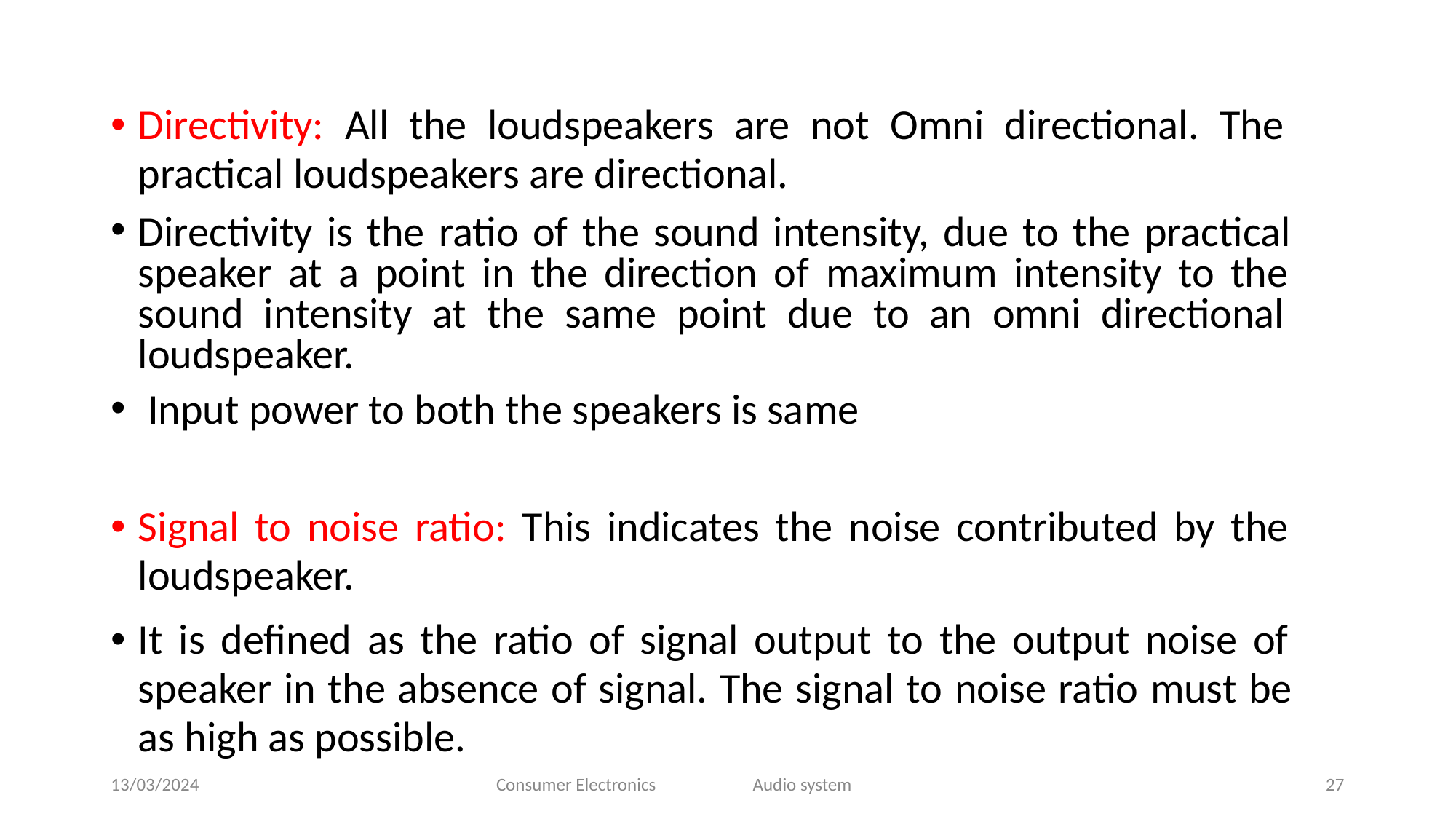

Directivity: All the loudspeakers are not Omni directional. The  practical loudspeakers are directional.
Directivity is the ratio of the sound intensity, due to the practical  speaker at a point in the direction of maximum intensity to the  sound intensity at the same point due to an omni directional  loudspeaker.
Input power to both the speakers is same

Signal to noise ratio: This indicates the noise contributed by the  loudspeaker.
It is defined as the ratio of signal output to the output noise of  speaker in the absence of signal. The signal to noise ratio must be  as high as possible.
13/03/2024
Consumer Electronics
Audio system
27